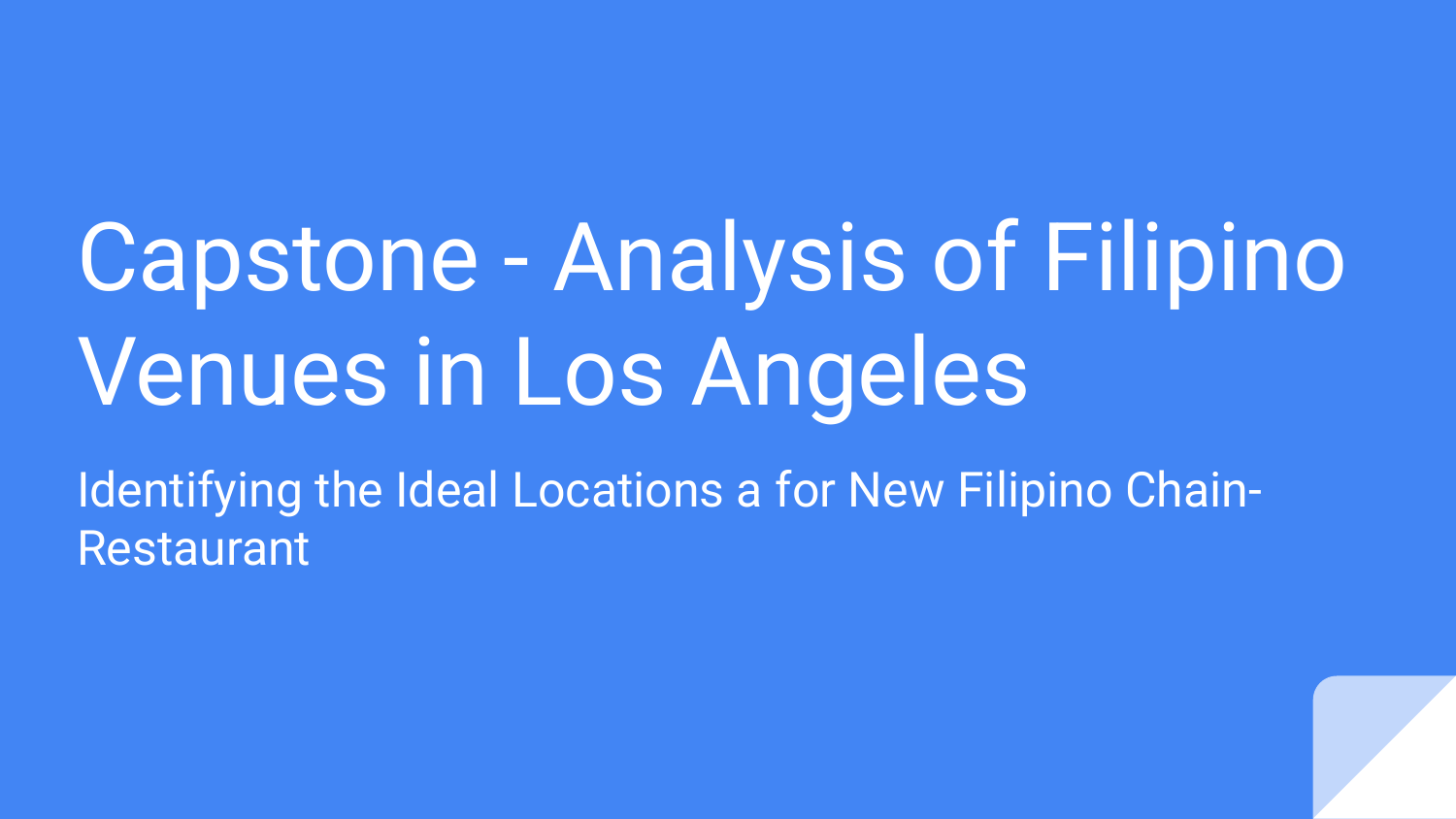

# Capstone - Analysis of Filipino Venues in Los Angeles
Identifying the Ideal Locations a for New Filipino Chain-Restaurant